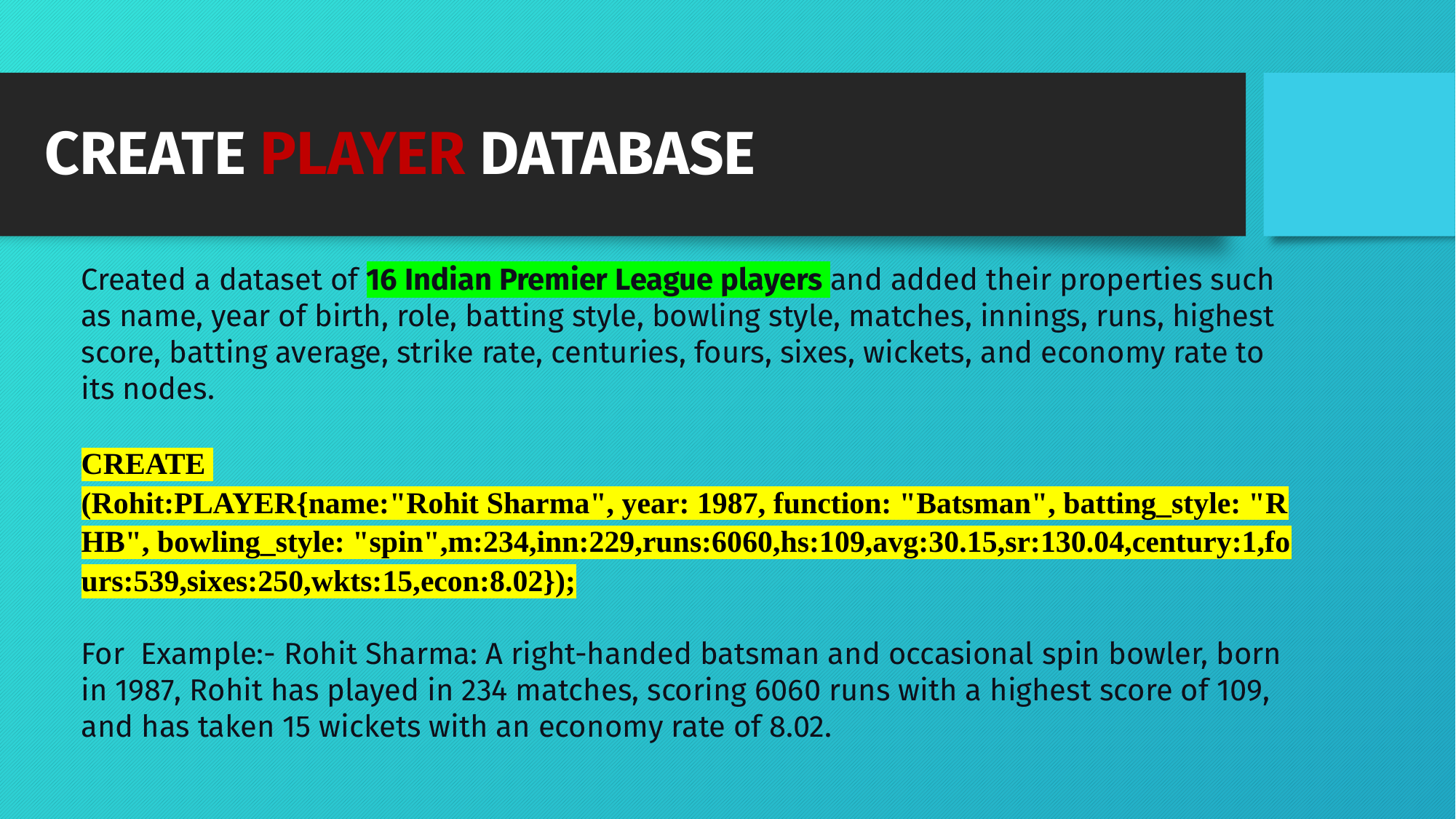

# CREATE PLAYER DATABASE
Created a dataset of 16 Indian Premier League players and added their properties such as name, year of birth, role, batting style, bowling style, matches, innings, runs, highest score, batting average, strike rate, centuries, fours, sixes, wickets, and economy rate to its nodes.

CREATE
(Rohit:PLAYER{name:"Rohit Sharma", year: 1987, function: "Batsman", batting_style: "RHB", bowling_style: "spin",m:234,inn:229,runs:6060,hs:109,avg:30.15,sr:130.04,century:1,fours:539,sixes:250,wkts:15,econ:8.02});

For  Example:- Rohit Sharma: A right-handed batsman and occasional spin bowler, born in 1987, Rohit has played in 234 matches, scoring 6060 runs with a highest score of 109, and has taken 15 wickets with an economy rate of 8.02.